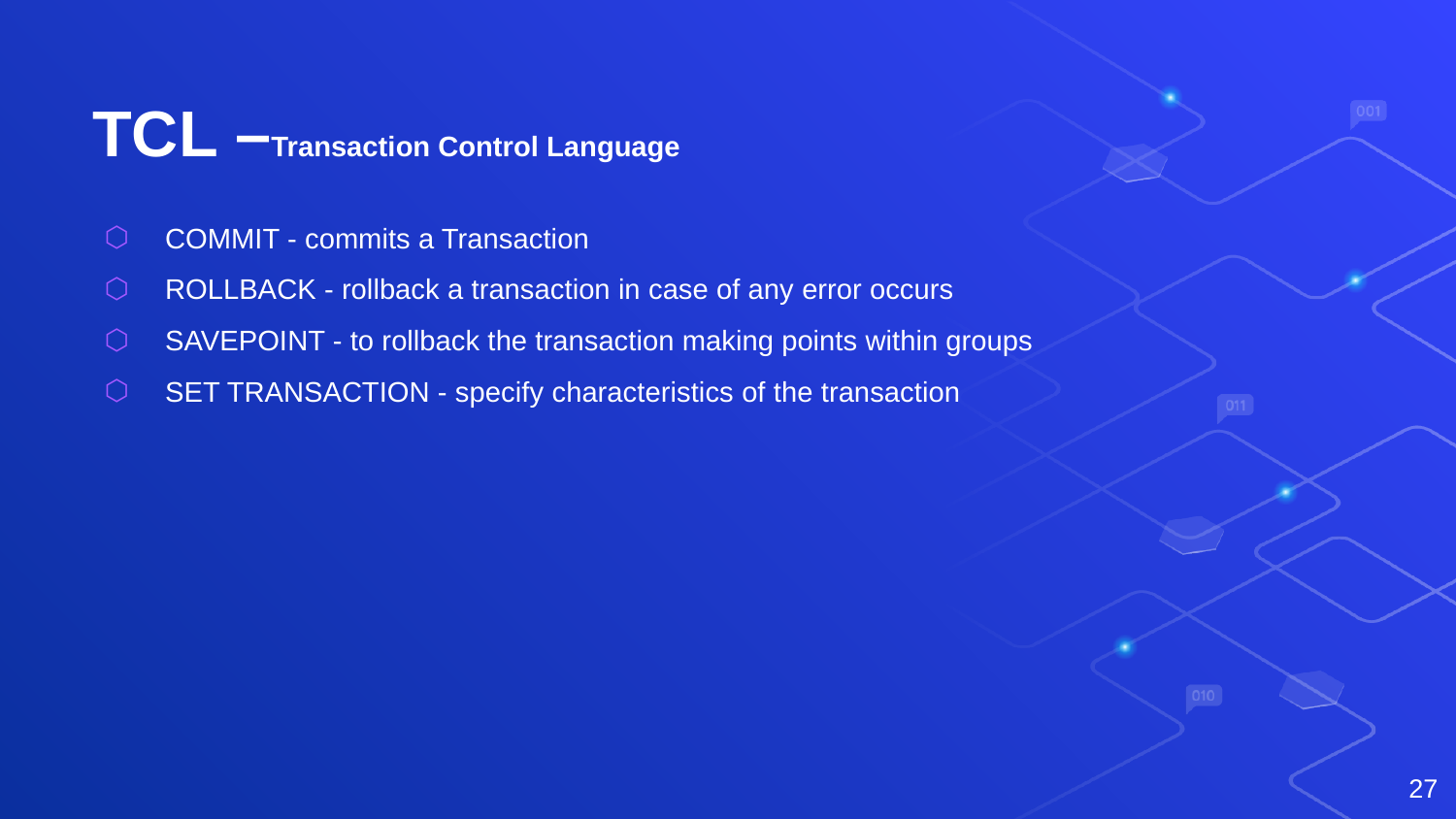

# TCL –Transaction Control Language
COMMIT - commits a Transaction
ROLLBACK - rollback a transaction in case of any error occurs
SAVEPOINT - to rollback the transaction making points within groups
SET TRANSACTION - specify characteristics of the transaction

27